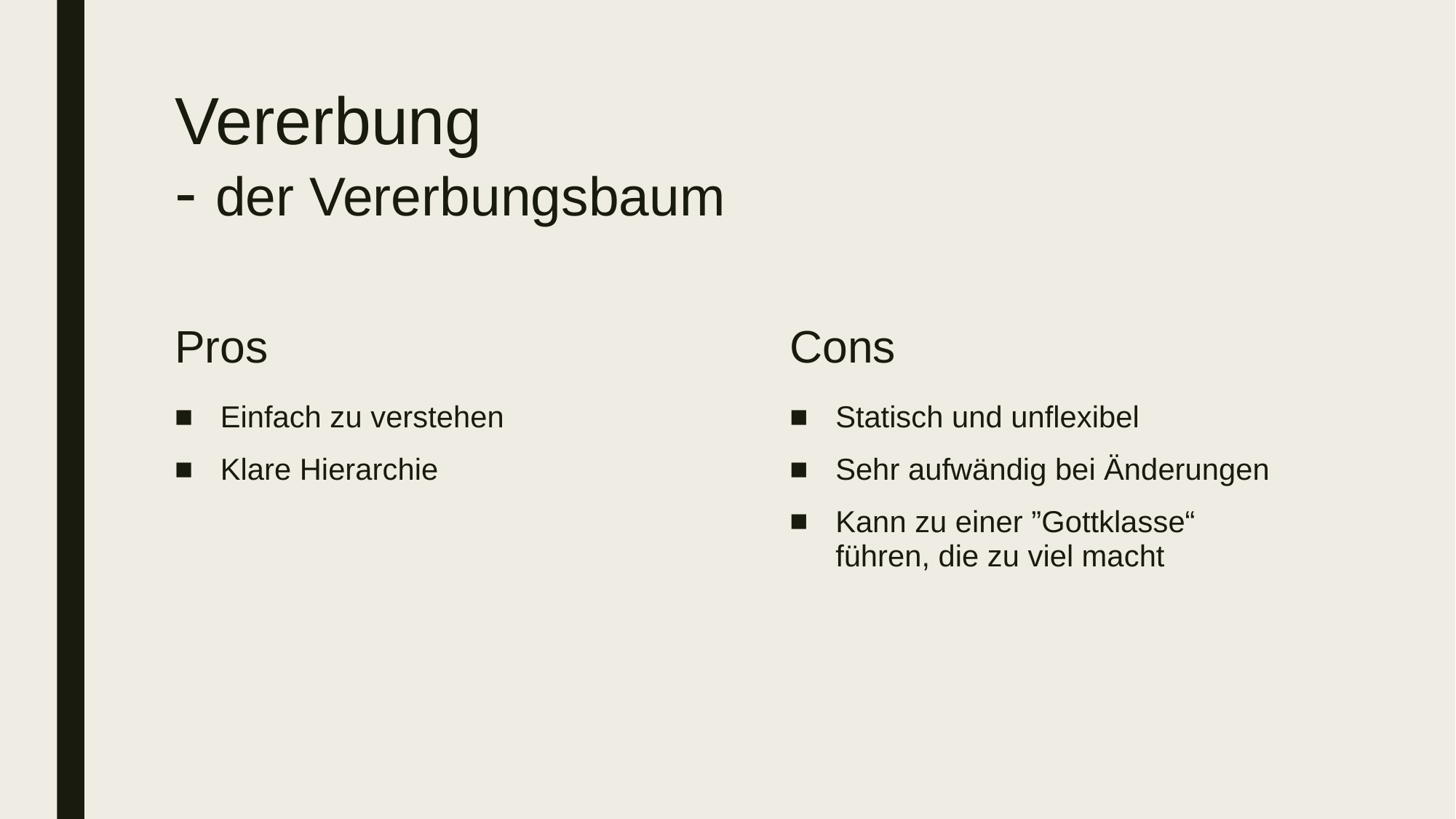

# Vererbung - der Vererbungsbaum
Pros
Cons
Einfach zu verstehen
Klare Hierarchie
Statisch und unflexibel
Sehr aufwändig bei Änderungen
Kann zu einer ”Gottklasse“ führen, die zu viel macht